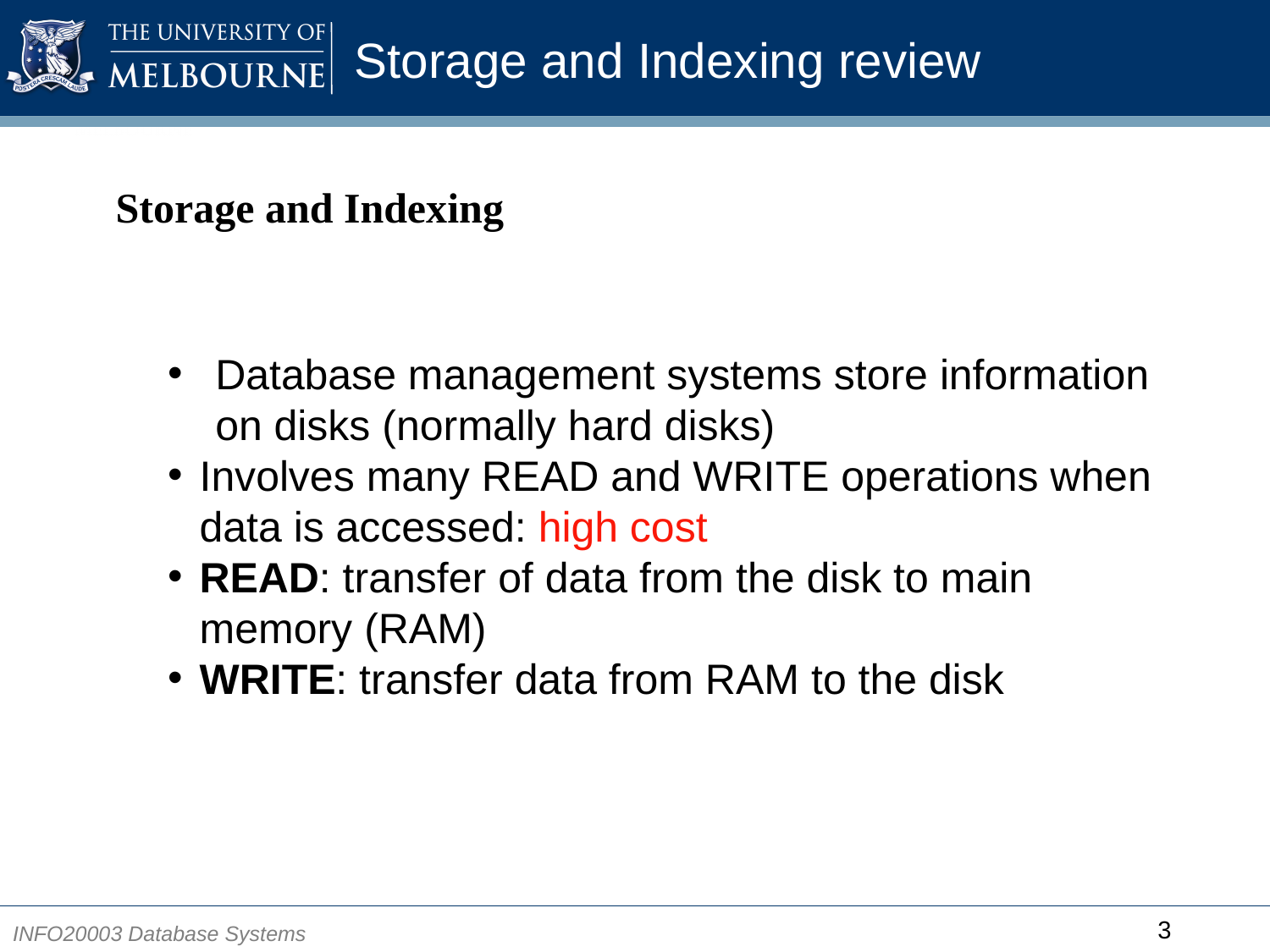

# Storage and Indexing review
Storage and Indexing
Database management systems store information on disks (normally hard disks)
Involves many READ and WRITE operations when data is accessed: high cost
READ: transfer of data from the disk to main memory (RAM)
WRITE: transfer data from RAM to the disk